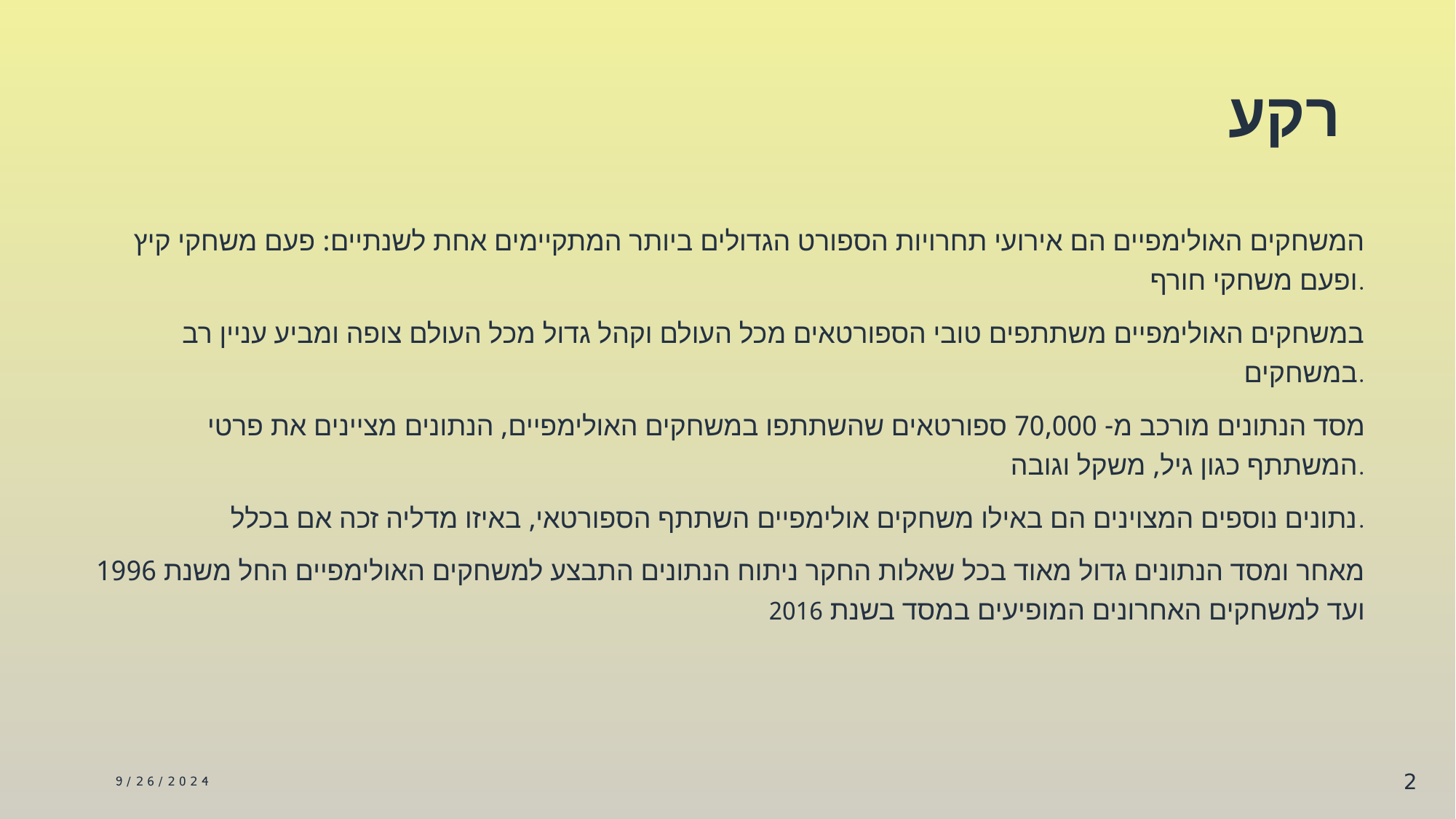

# רקע
המשחקים האולימפיים הם אירועי תחרויות הספורט הגדולים ביותר המתקיימים אחת לשנתיים: פעם משחקי קיץ ופעם משחקי חורף.
במשחקים האולימפיים משתתפים טובי הספורטאים מכל העולם וקהל גדול מכל העולם צופה ומביע עניין רב במשחקים.
מסד הנתונים מורכב מ- 70,000 ספורטאים שהשתתפו במשחקים האולימפיים, הנתונים מציינים את פרטי המשתתף כגון גיל, משקל וגובה.
נתונים נוספים המצוינים הם באילו משחקים אולימפיים השתתף הספורטאי, באיזו מדליה זכה אם בכלל.
מאחר ומסד הנתונים גדול מאוד בכל שאלות החקר ניתוח הנתונים התבצע למשחקים האולימפיים החל משנת 1996 ועד למשחקים האחרונים המופיעים במסד בשנת 2016
9/26/2024
2